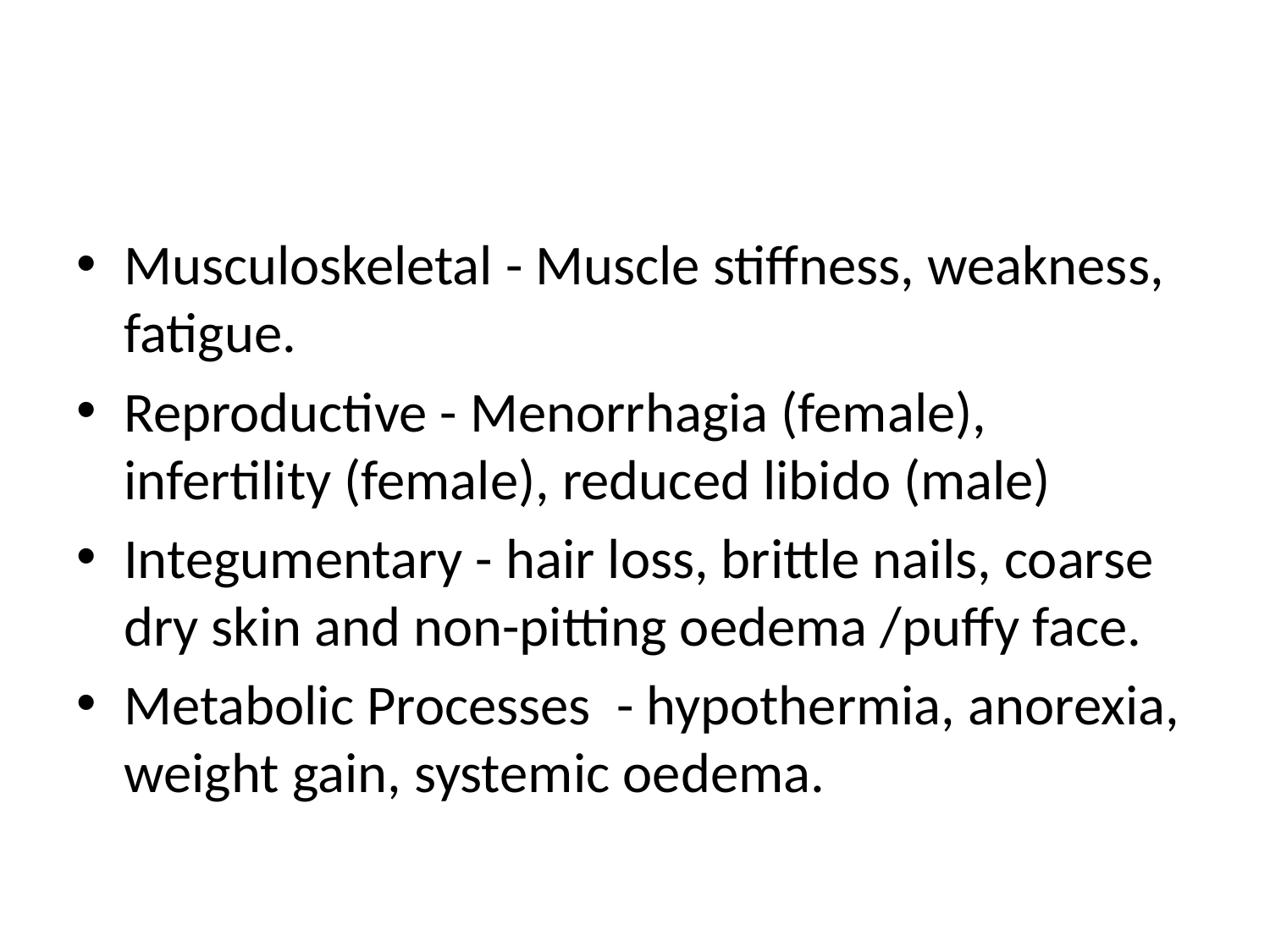

#
Musculoskeletal - Muscle stiffness, weakness, fatigue.
Reproductive - Menorrhagia (female), infertility (female), reduced libido (male)
Integumentary - hair loss, brittle nails, coarse dry skin and non-pitting oedema /puffy face.
Metabolic Processes  - hypothermia, anorexia, weight gain, systemic oedema.